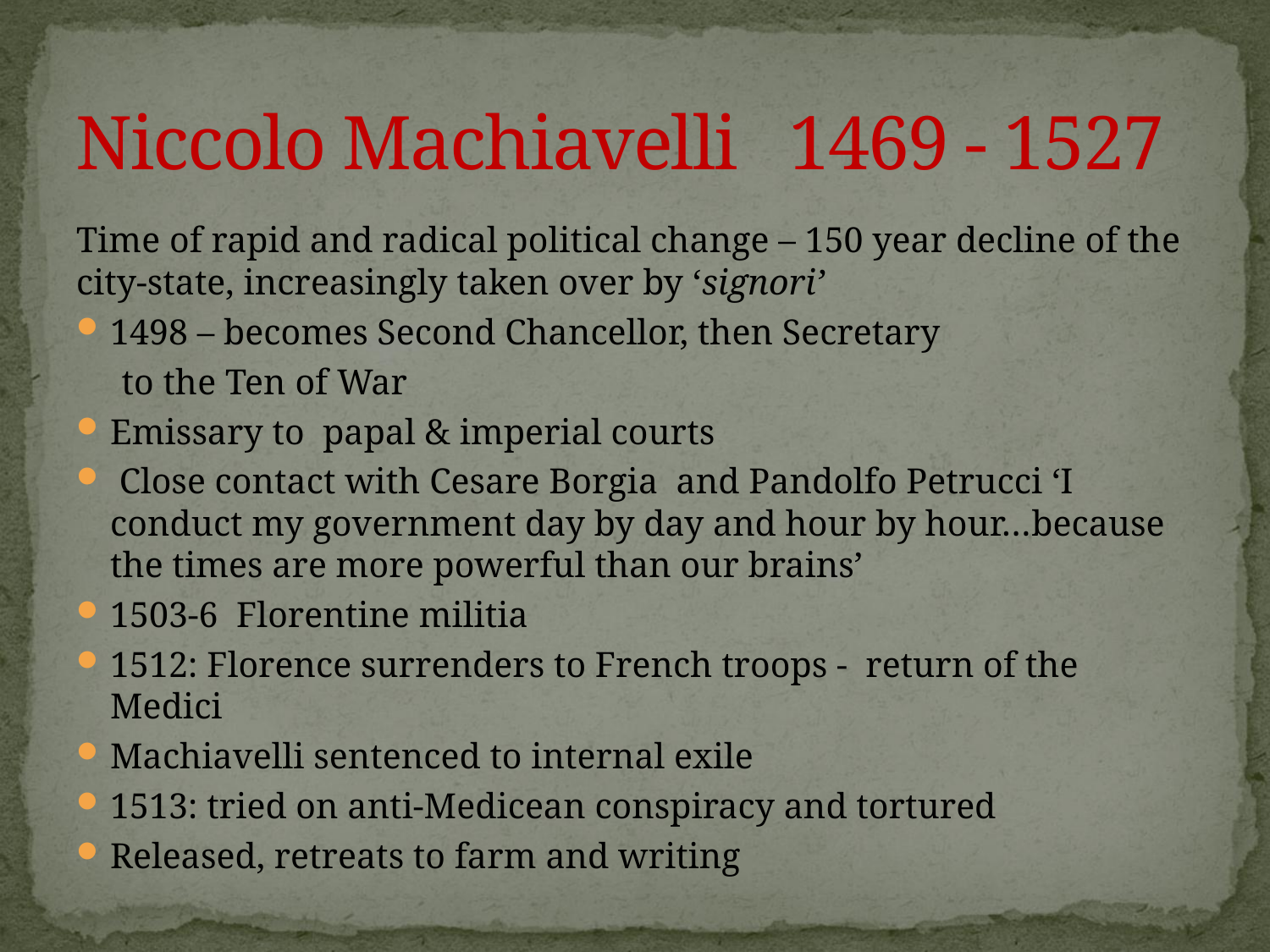

# Niccolo Machiavelli   1469 - 1527
Time of rapid and radical political change – 150 year decline of the city-state, increasingly taken over by ‘signori’
1498 – becomes Second Chancellor, then Secretary
     to the Ten of War
Emissary to  papal & imperial courts
 Close contact with Cesare Borgia  and Pandolfo Petrucci ‘I conduct my government day by day and hour by hour…because the times are more powerful than our brains’
1503-6  Florentine militia
1512: Florence surrenders to French troops -  return of the Medici
Machiavelli sentenced to internal exile
1513: tried on anti-Medicean conspiracy and tortured
Released, retreats to farm and writing